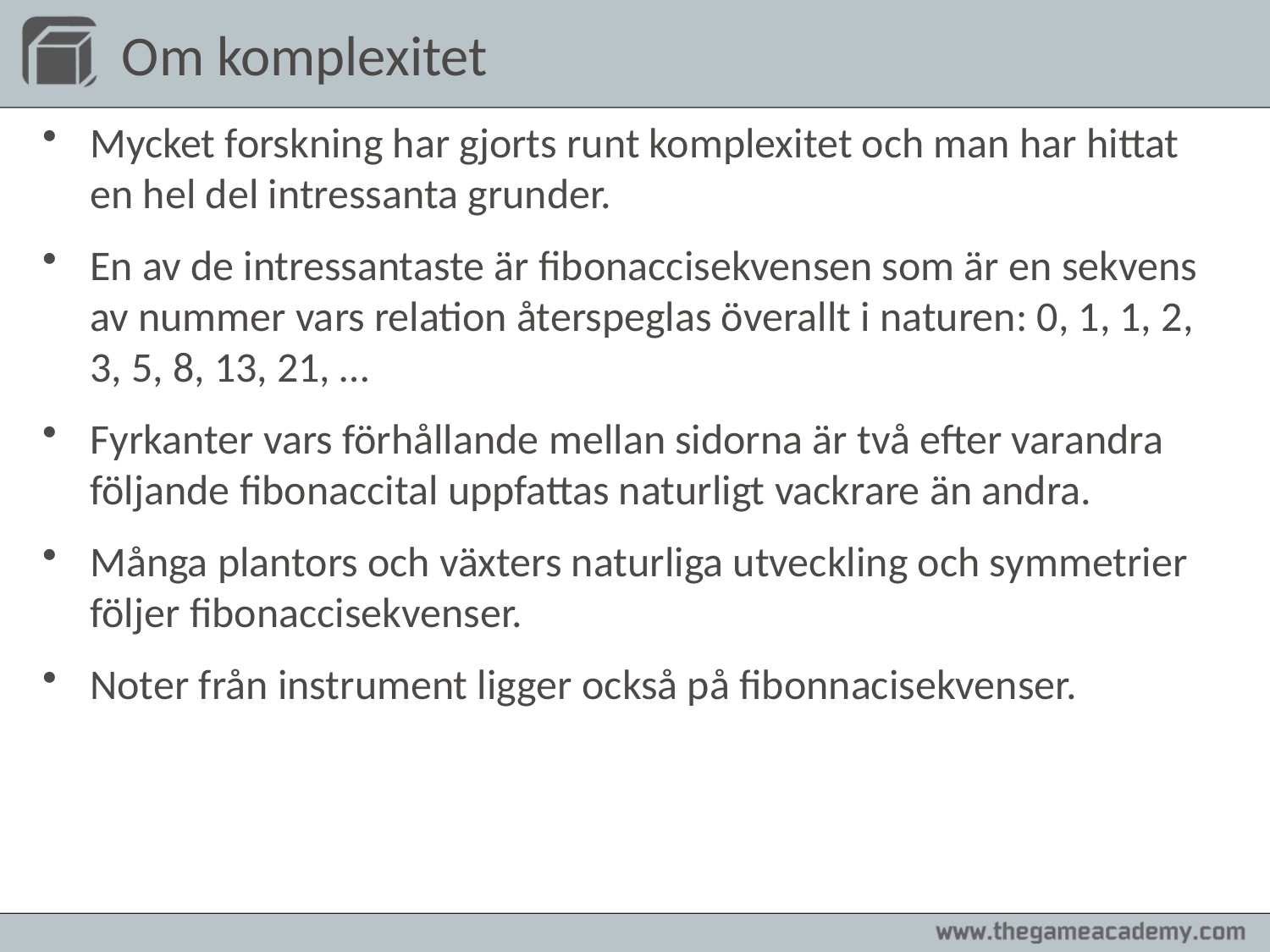

# Om komplexitet
Mycket forskning har gjorts runt komplexitet och man har hittat en hel del intressanta grunder.
En av de intressantaste är fibonaccisekvensen som är en sekvens av nummer vars relation återspeglas överallt i naturen: 0, 1, 1, 2, 3, 5, 8, 13, 21, …
Fyrkanter vars förhållande mellan sidorna är två efter varandra följande fibonaccital uppfattas naturligt vackrare än andra.
Många plantors och växters naturliga utveckling och symmetrier följer fibonaccisekvenser.
Noter från instrument ligger också på fibonnacisekvenser.